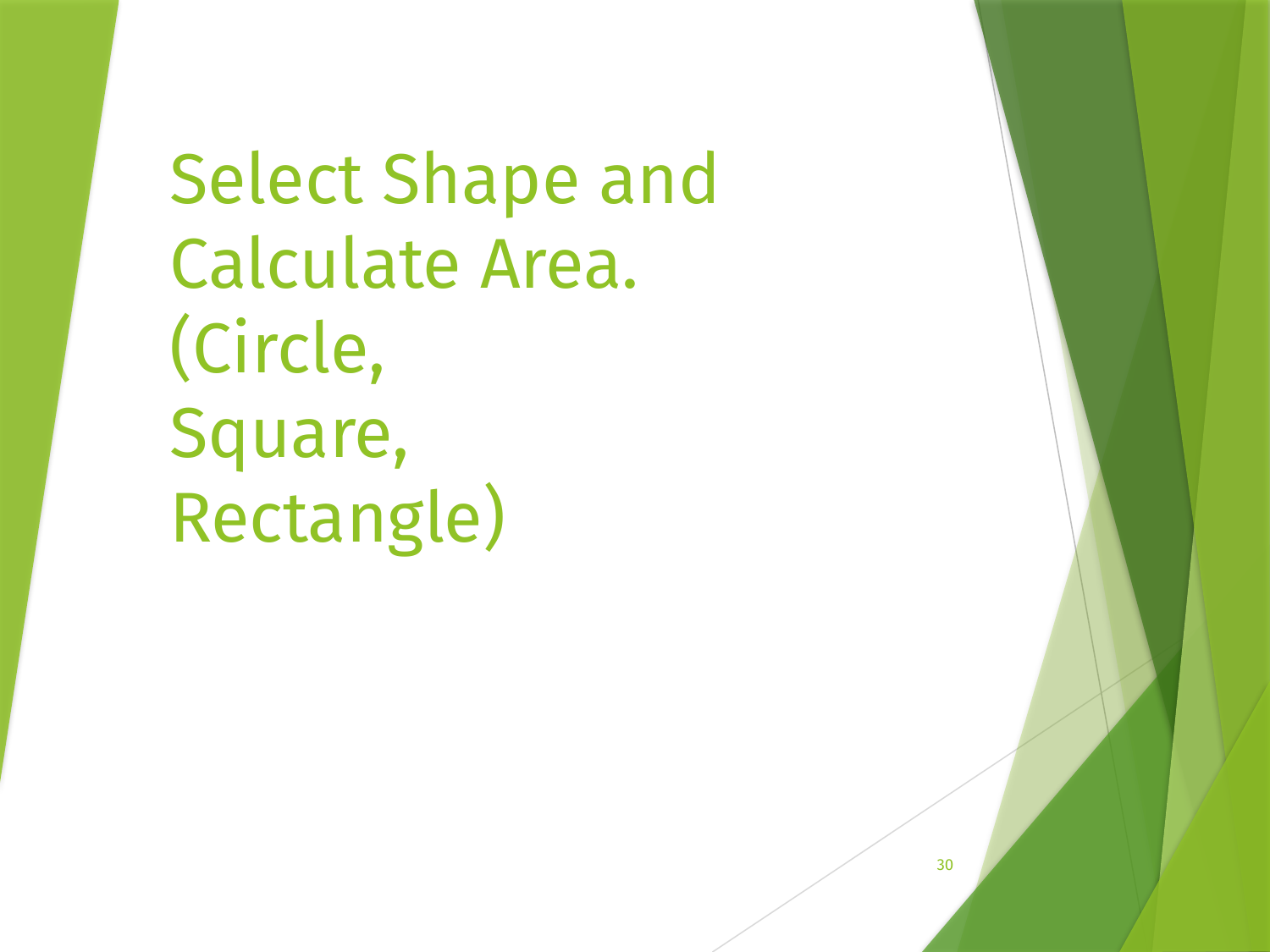

# Select Shape and Calculate Area. (Circle, Square, Rectangle)

30